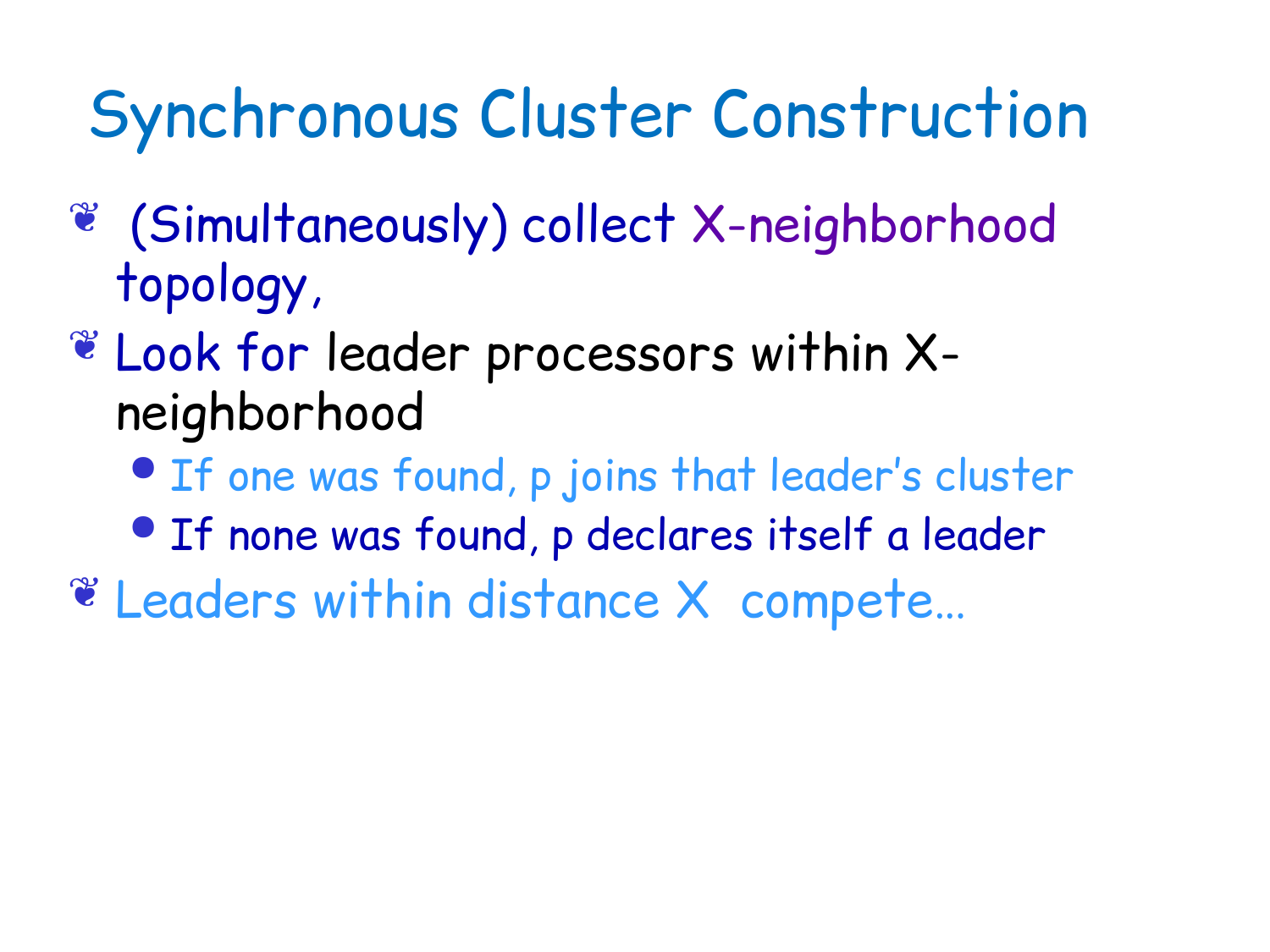

# Synchronous Cluster Construction
 (Simultaneously) collect X-neighborhood topology,
Look for leader processors within X-neighborhood
If one was found, p joins that leader’s cluster
If none was found, p declares itself a leader
Leaders within distance X  compete…